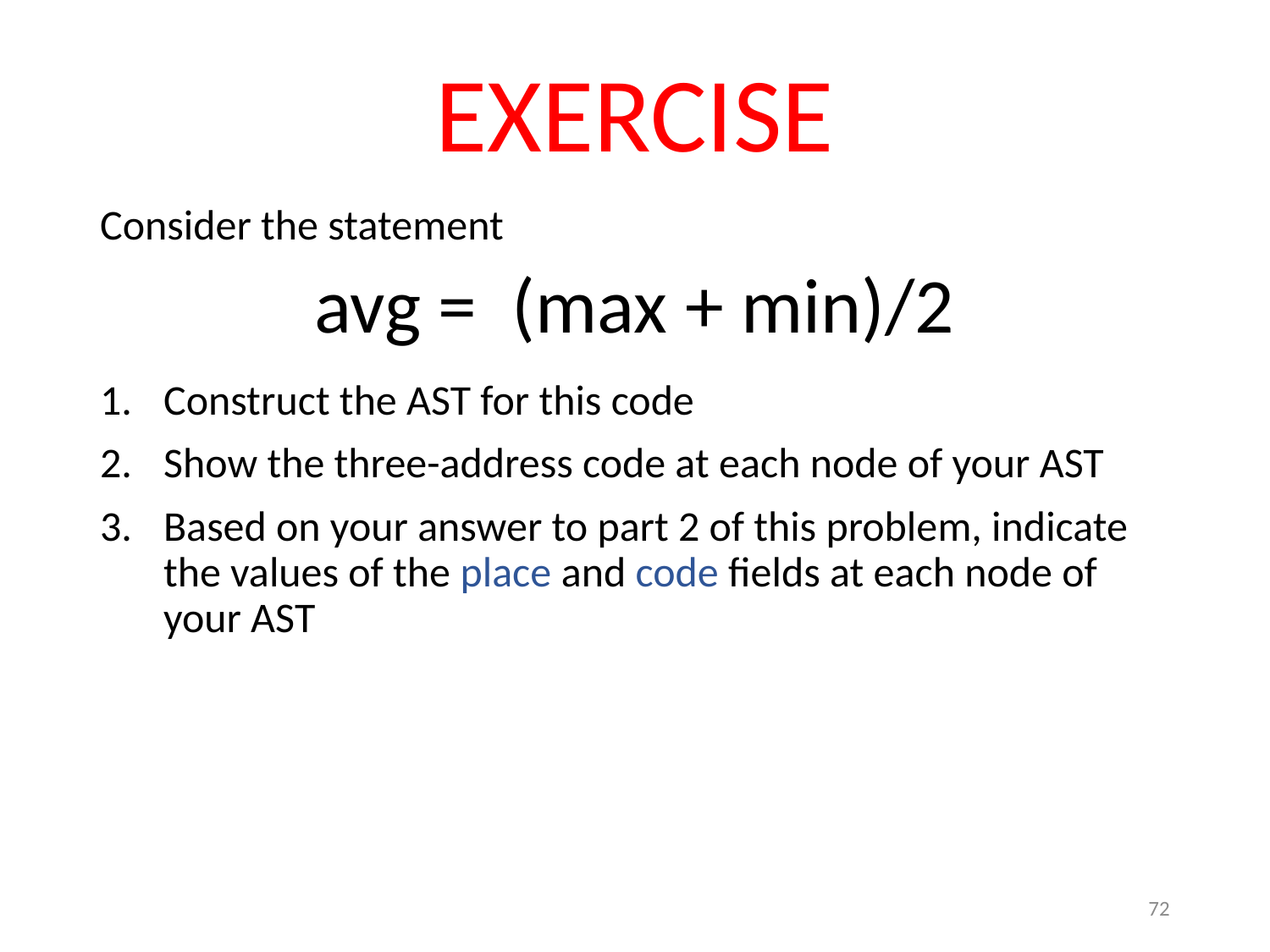

# EXERCISE
Consider the statement
avg =  (max + min)/2
Construct the AST for this code
Show the three-address code at each node of your AST
Based on your answer to part 2 of this problem, indicate the values of the place and code fields at each node of your AST
72